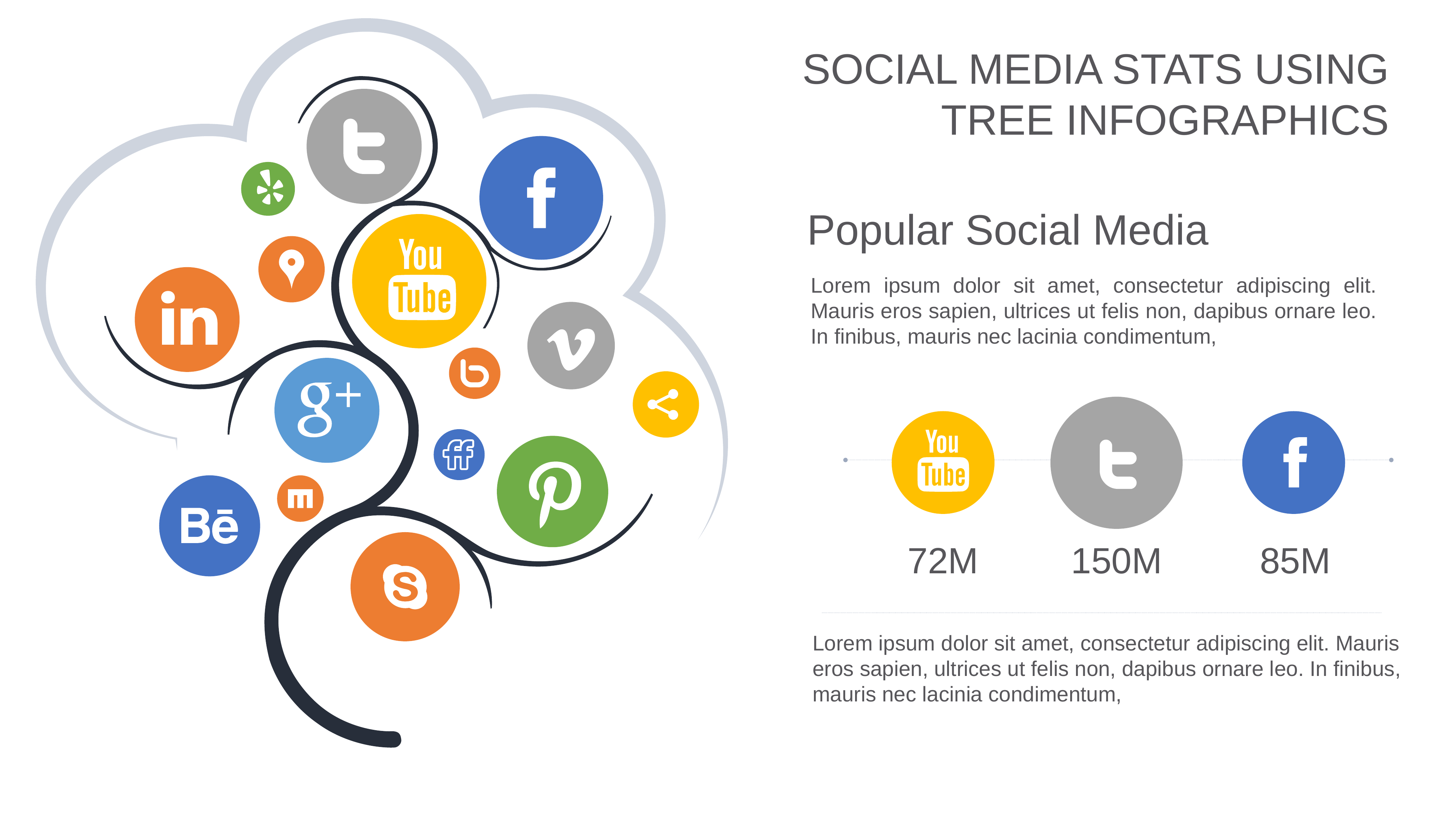

SOCIAL MEDIA STATS USING TREE INFOGRAPHICS
Popular Social Media
Lorem ipsum dolor sit amet, consectetur adipiscing elit. Mauris eros sapien, ultrices ut felis non, dapibus ornare leo. In finibus, mauris nec lacinia condimentum,

72M
150M
85M
Lorem ipsum dolor sit amet, consectetur adipiscing elit. Mauris eros sapien, ultrices ut felis non, dapibus ornare leo. In finibus, mauris nec lacinia condimentum,